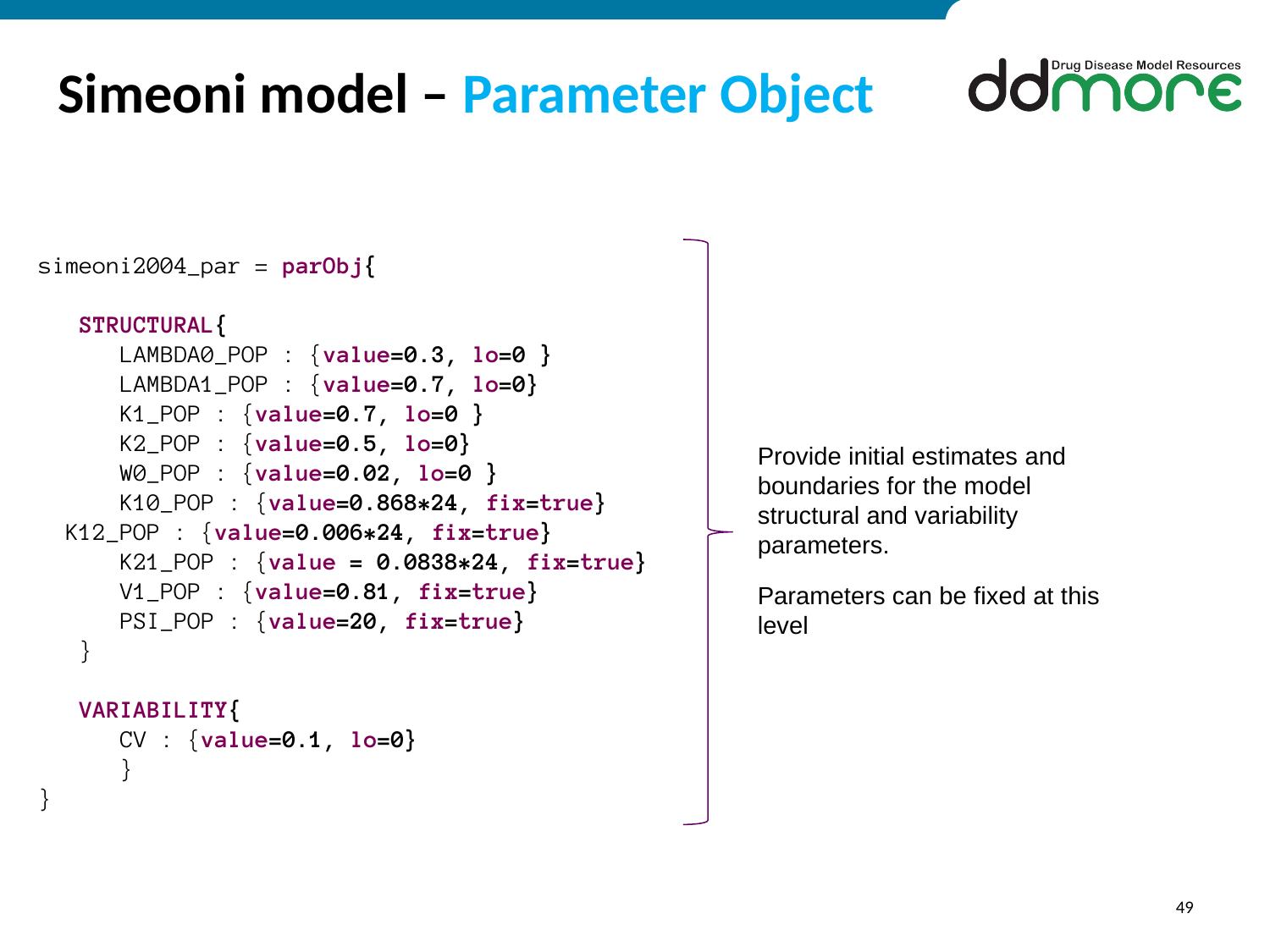

# Simeoni model – Parameter Object

simeoni2004_par = parObj{

   STRUCTURAL{
      LAMBDA0_POP : {value=0.3, lo=0 }
      LAMBDA1_POP : {value=0.7, lo=0}
      K1_POP : {value=0.7, lo=0 }
      K2_POP : {value=0.5, lo=0}
      W0_POP : {value=0.02, lo=0 }
      K10_POP : {value=0.868*24, fix=true}
  K12_POP : {value=0.006*24, fix=true}
      K21_POP : {value = 0.0838*24, fix=true}
      V1_POP : {value=0.81, fix=true}
      PSI_POP : {value=20, fix=true}
   }

   VARIABILITY{
      CV : {value=0.1, lo=0}
      }
}

Provide initial estimates and boundaries for the model structural and variability parameters.
Parameters can be fixed at this level
49